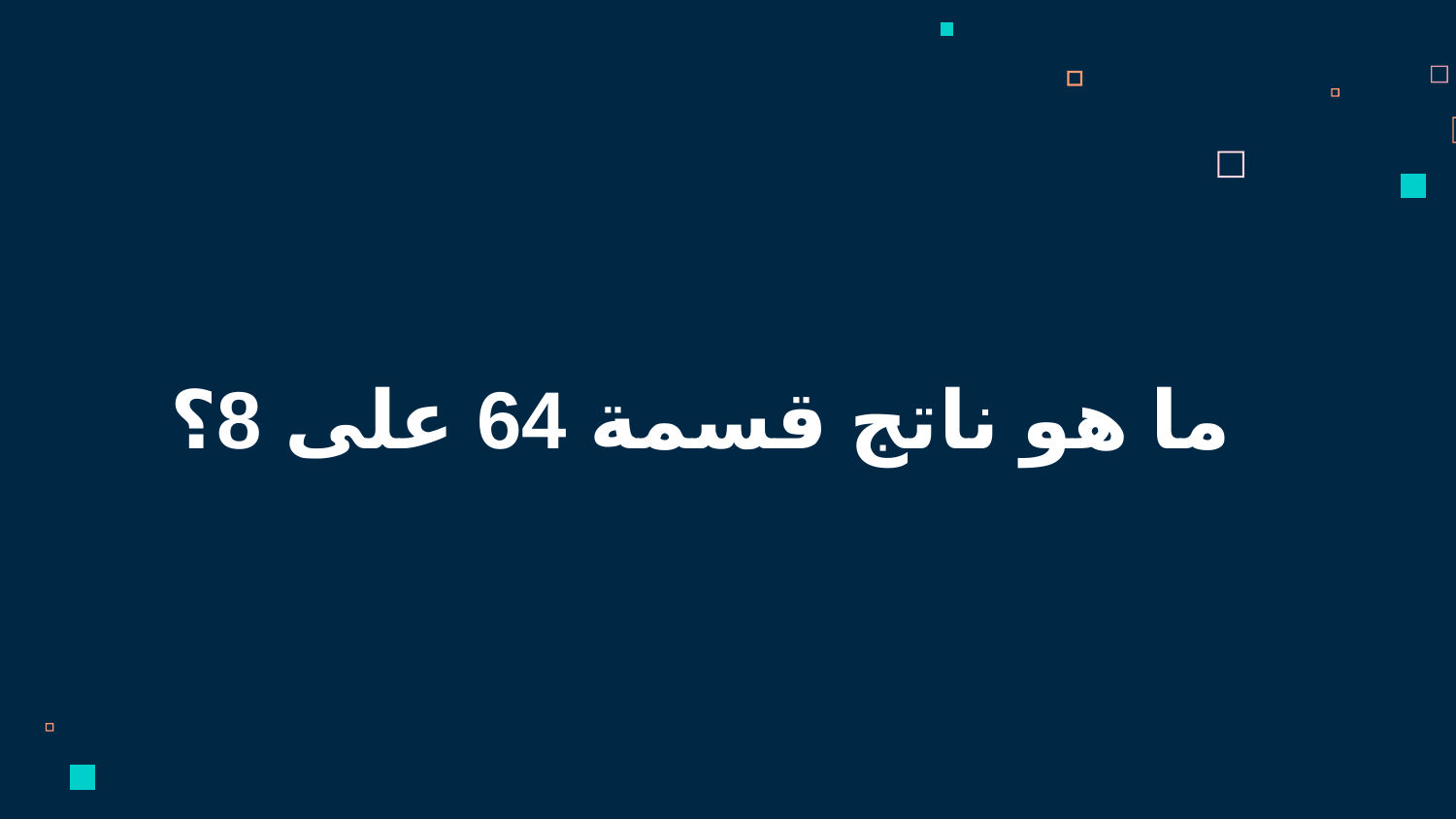

ما هو ناتج قسمة 64 على 8؟